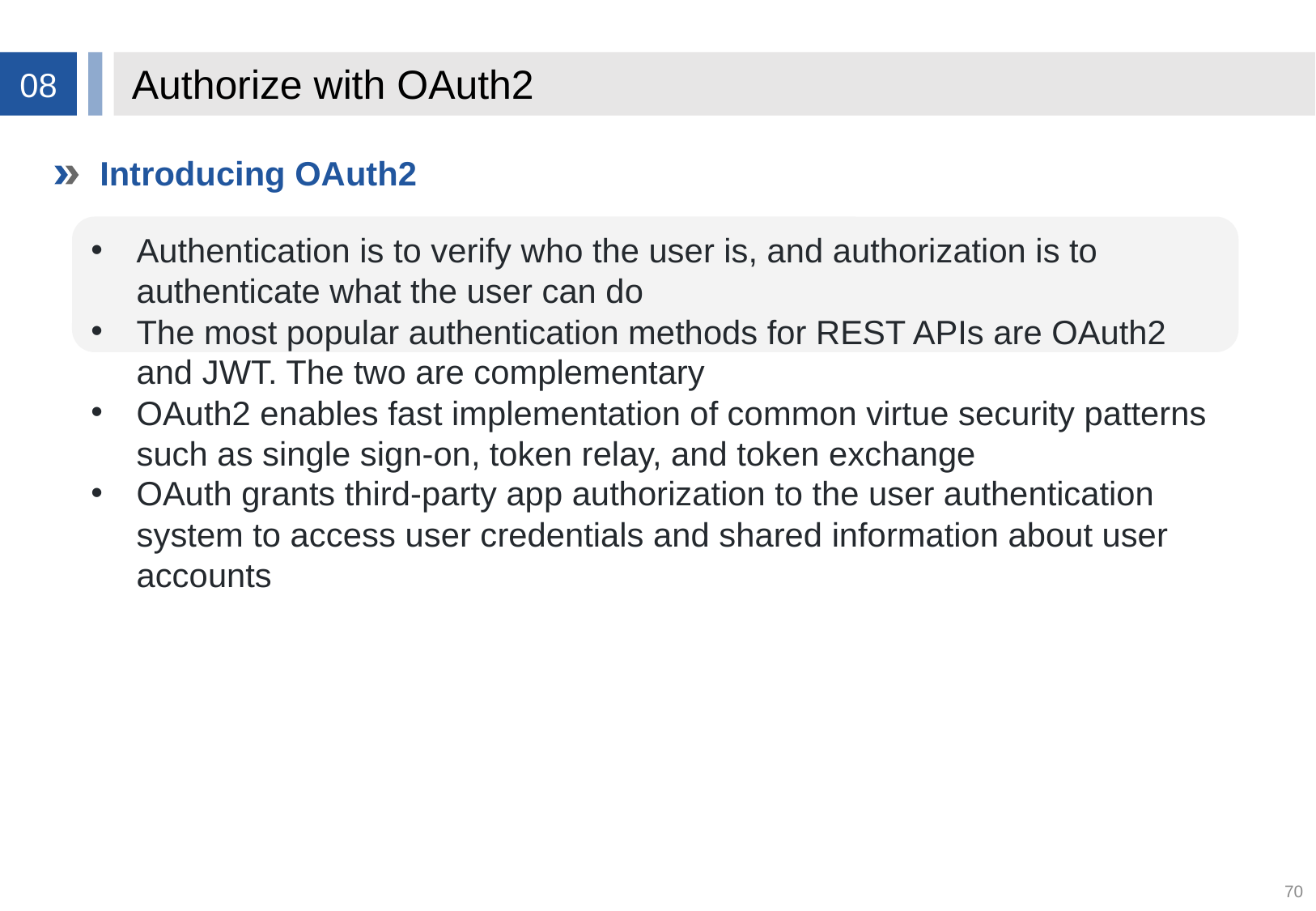

# Authorize with OAuth2
08
Introducing OAuth2

Authentication is to verify who the user is, and authorization is to authenticate what the user can do
The most popular authentication methods for REST APIs are OAuth2 and JWT. The two are complementary
OAuth2 enables fast implementation of common virtue security patterns such as single sign-on, token relay, and token exchange
OAuth grants third-party app authorization to the user authentication system to access user credentials and shared information about user accounts
70